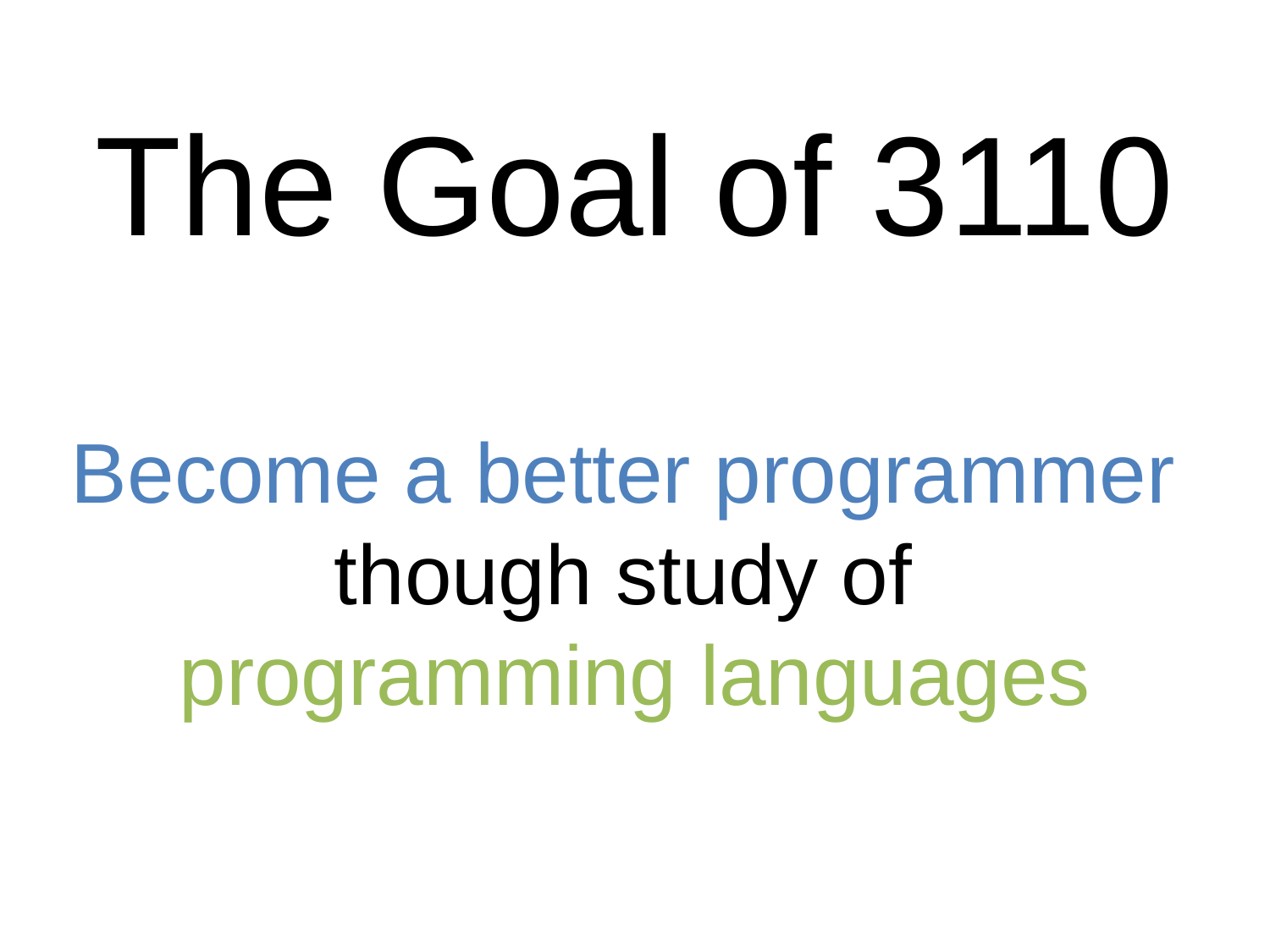

The Goal of 3110
Become a better programmer
though study of
programming languages